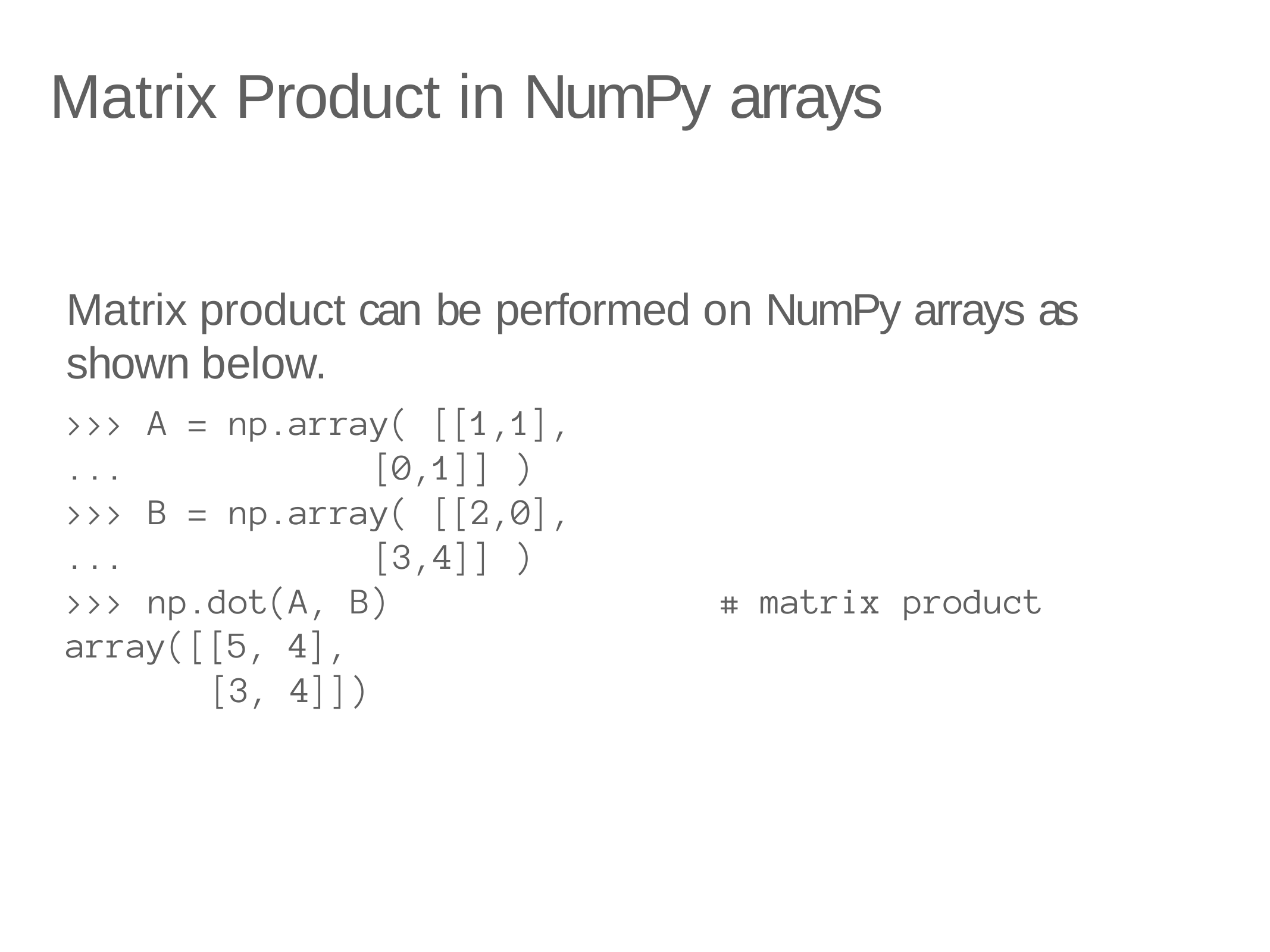

# Matrix Product in NumPy arrays
Matrix product can be performed on NumPy arrays as shown below.
| >>> | A = np.array( [[1,1], |  |  |  |
| --- | --- | --- | --- | --- |
| ... | [0,1]] ) |  |  |  |
| >>> | B = np.array( [[2,0], |  |  |  |
| ... | [3,4]] ) |  |  |  |
| >>> | np.dot(A, B) | # | matrix | product |
array([[5, 4],
[3, 4]])